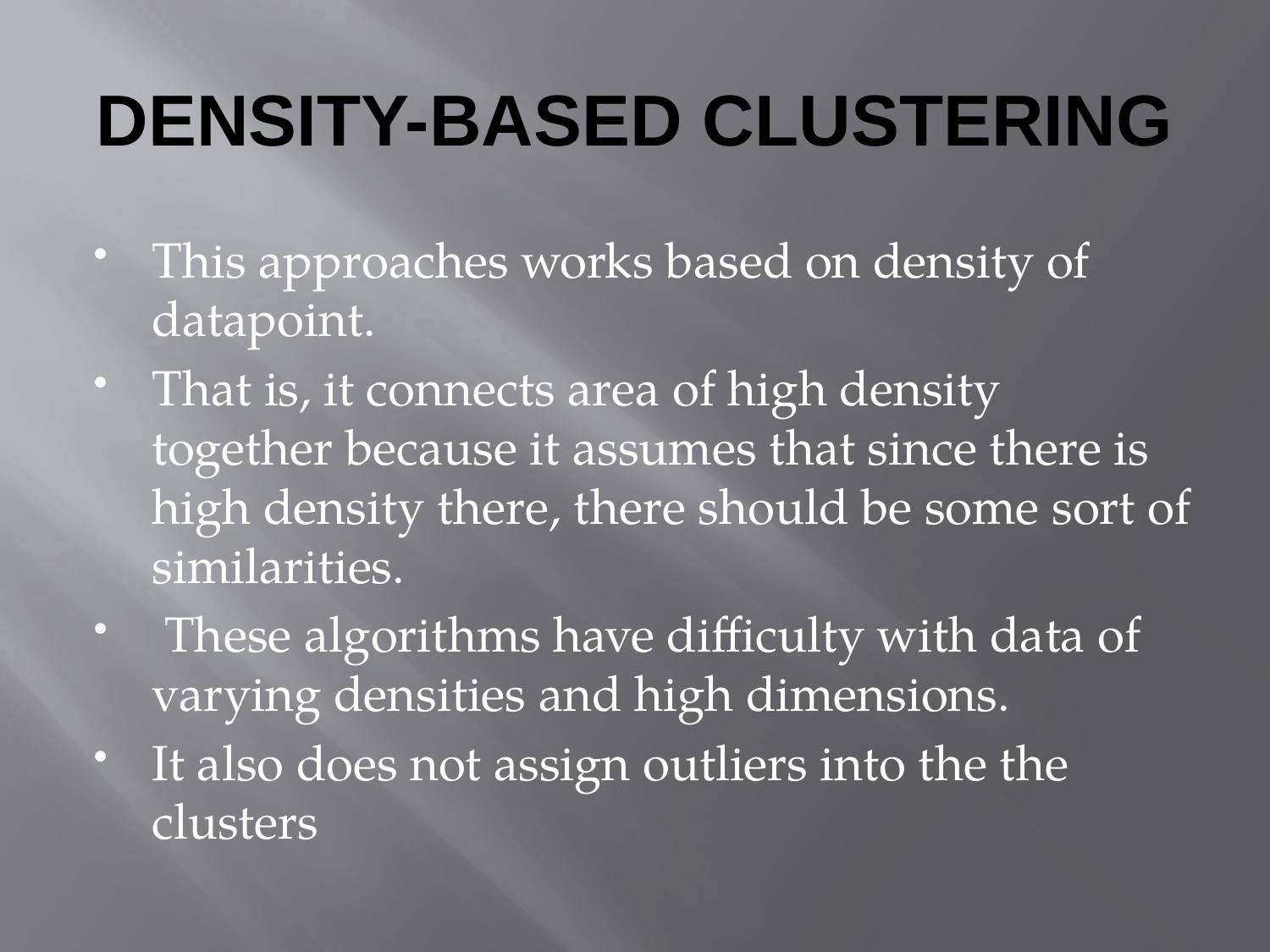

# DENSITY-BASED CLUSTERING
This approaches works based on density of datapoint.
That is, it connects area of high density together because it assumes that since there is high density there, there should be some sort of similarities.
 These algorithms have difficulty with data of varying densities and high dimensions.
It also does not assign outliers into the the clusters